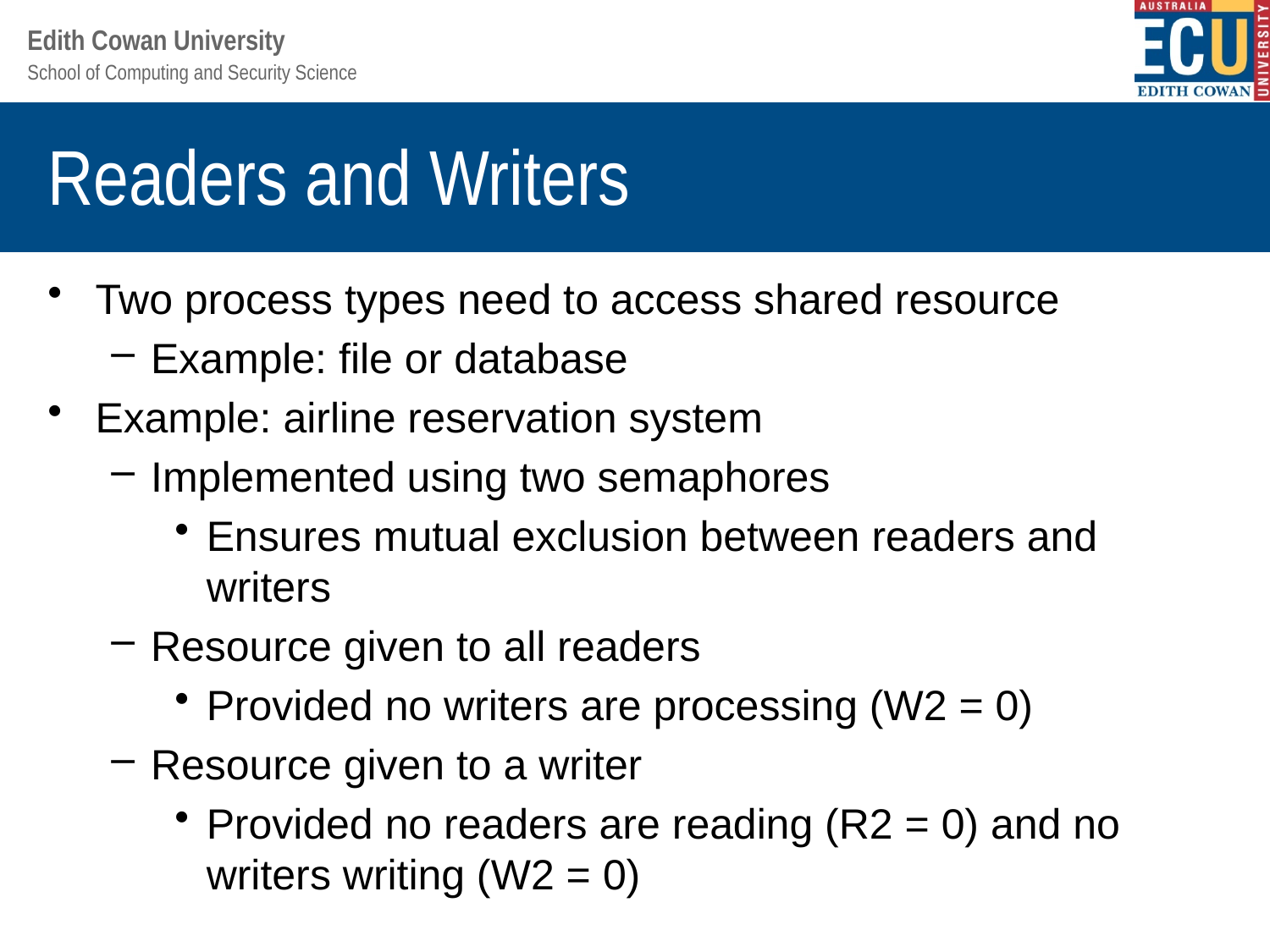

# Readers and Writers
Two process types need to access shared resource
Example: file or database
Example: airline reservation system
Implemented using two semaphores
Ensures mutual exclusion between readers and writers
Resource given to all readers
Provided no writers are processing (W2 = 0)
Resource given to a writer
Provided no readers are reading (R2 = 0) and no writers writing (W2 = 0)